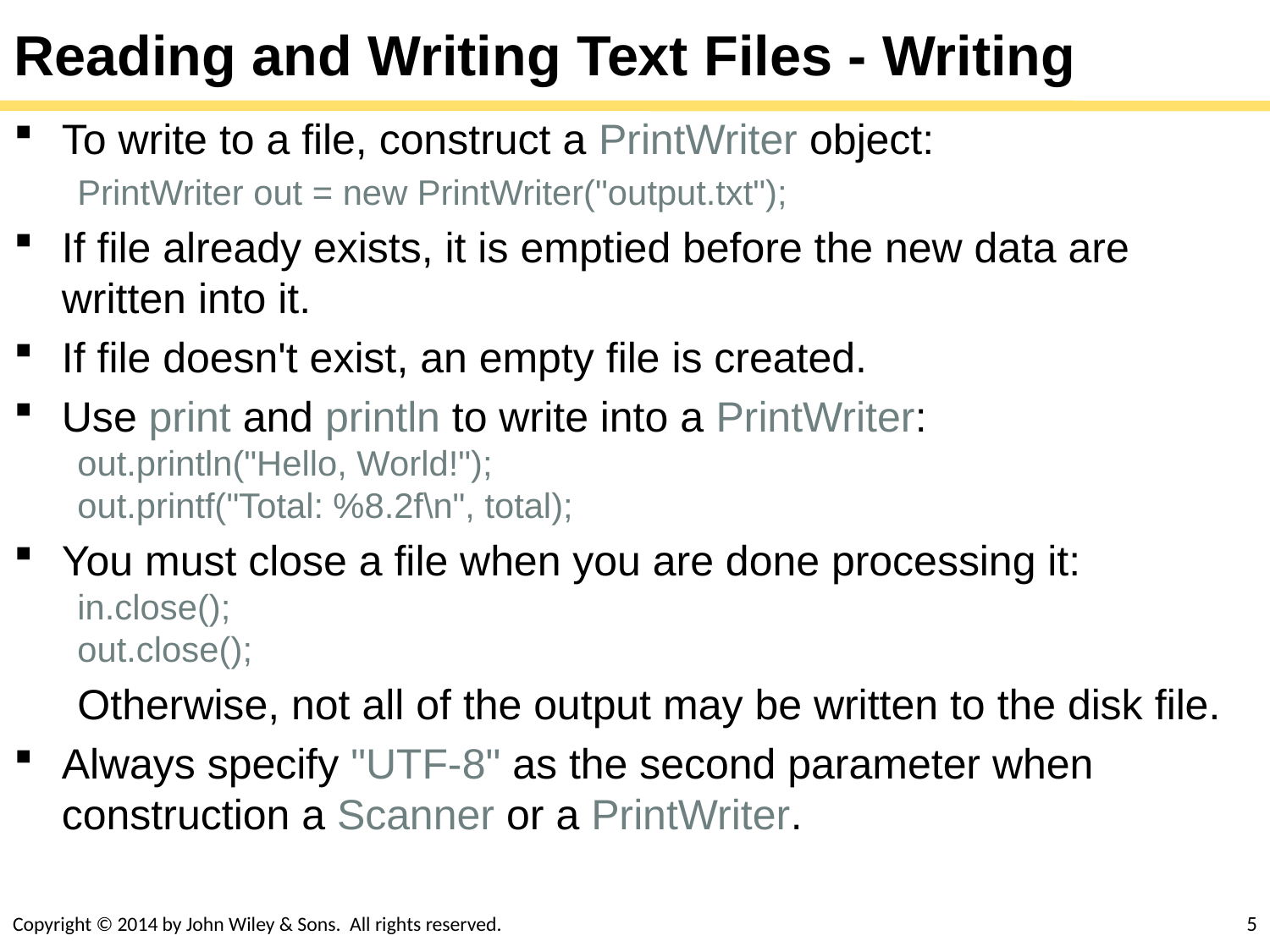

# Reading and Writing Text Files - Writing
To write to a file, construct a PrintWriter object:
PrintWriter out = new PrintWriter("output.txt");
If file already exists, it is emptied before the new data are written into it.
If file doesn't exist, an empty file is created.
Use print and println to write into a PrintWriter:
out.println("Hello, World!");
out.printf("Total: %8.2f\n", total);
You must close a file when you are done processing it:
in.close();
out.close();
Otherwise, not all of the output may be written to the disk file.
Always specify "UTF-8" as the second parameter when construction a Scanner or a PrintWriter.